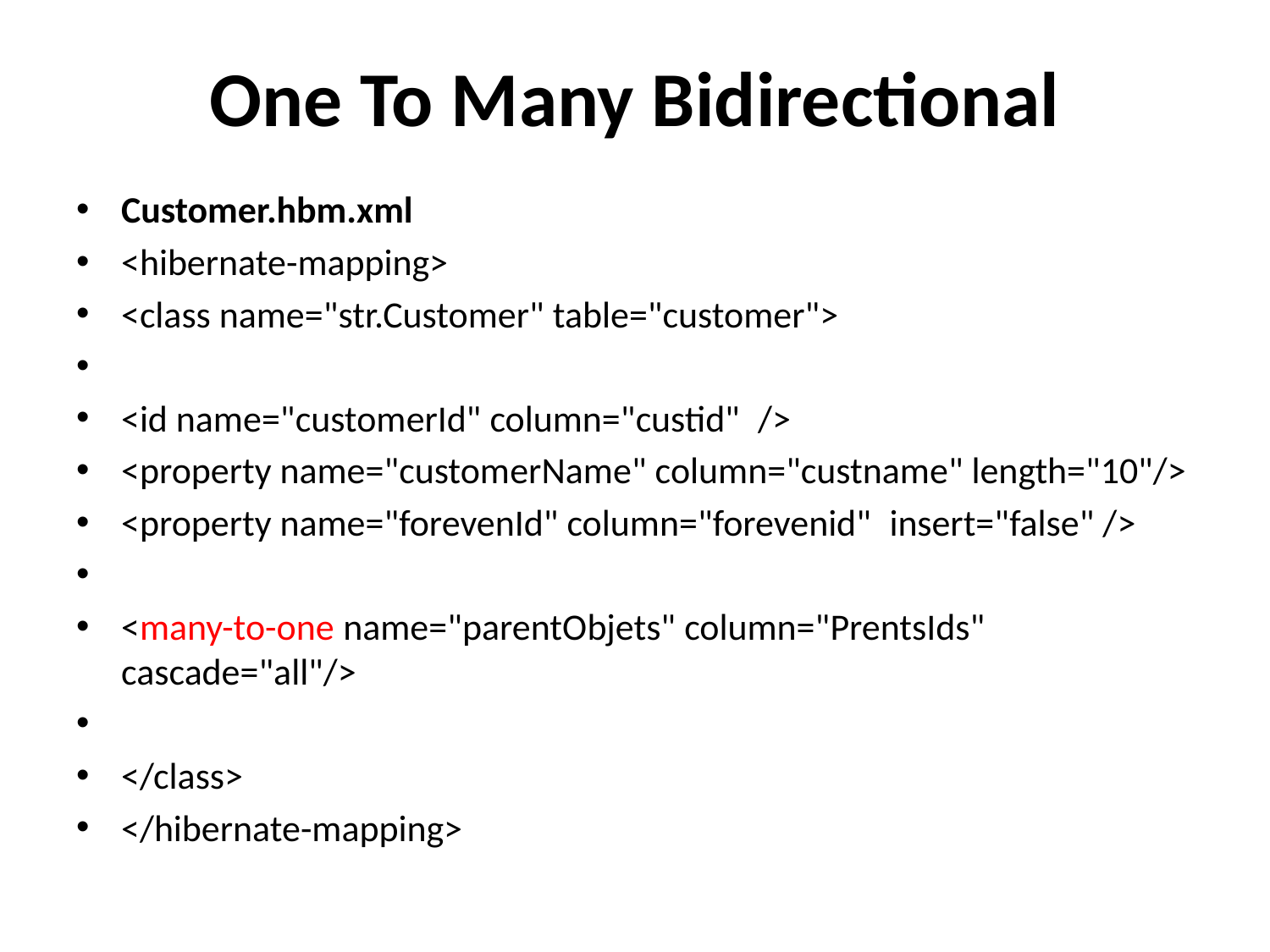

# One To Many Bidirectional
Customer.hbm.xml
<hibernate-mapping>
<class name="str.Customer" table="customer">

<id name="customerId" column="custid"  />
<property name="customerName" column="custname" length="10"/>
<property name="forevenId" column="forevenid"  insert="false" />

<many-to-one name="parentObjets" column="PrentsIds" cascade="all"/>

</class>
</hibernate-mapping>